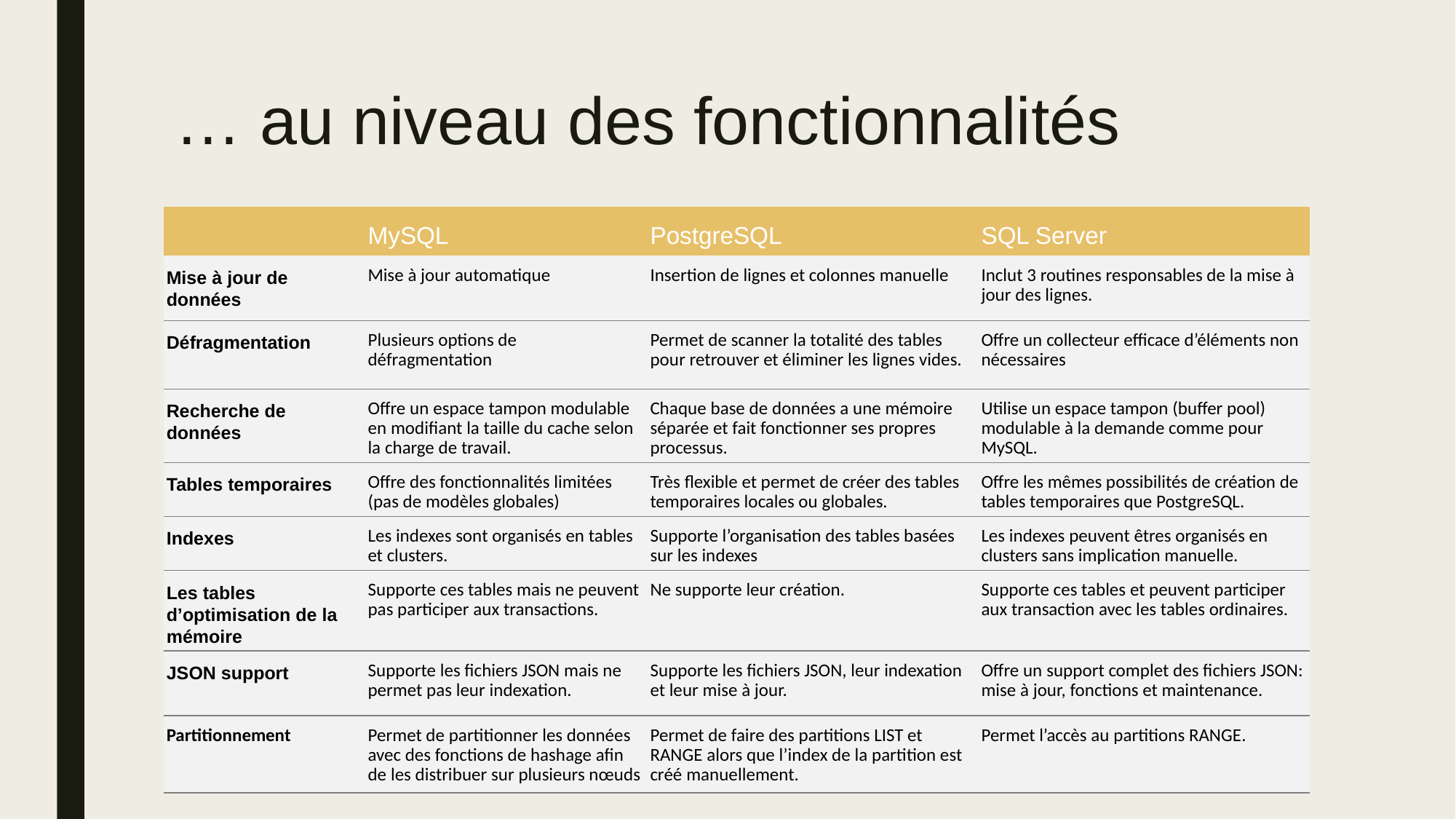

# … au niveau des fonctionnalités
|  | MySQL | PostgreSQL | SQL Server |
| --- | --- | --- | --- |
| Mise à jour de données | Mise à jour automatique | Insertion de lignes et colonnes manuelle | Inclut 3 routines responsables de la mise à jour des lignes. |
| Défragmentation | Plusieurs options de défragmentation | Permet de scanner la totalité des tables pour retrouver et éliminer les lignes vides. | Offre un collecteur efficace d’éléments non nécessaires |
| Recherche de données | Offre un espace tampon modulable en modifiant la taille du cache selon la charge de travail. | Chaque base de données a une mémoire séparée et fait fonctionner ses propres processus. | Utilise un espace tampon (buffer pool) modulable à la demande comme pour MySQL. |
| Tables temporaires | Offre des fonctionnalités limitées (pas de modèles globales) | Très flexible et permet de créer des tables temporaires locales ou globales. | Offre les mêmes possibilités de création de tables temporaires que PostgreSQL. |
| Indexes | Les indexes sont organisés en tables et clusters. | Supporte l’organisation des tables basées sur les indexes | Les indexes peuvent êtres organisés en clusters sans implication manuelle. |
| Les tables d’optimisation de la mémoire | Supporte ces tables mais ne peuvent pas participer aux transactions. | Ne supporte leur création. | Supporte ces tables et peuvent participer aux transaction avec les tables ordinaires. |
| JSON support | Supporte les fichiers JSON mais ne permet pas leur indexation. | Supporte les fichiers JSON, leur indexation et leur mise à jour. | Offre un support complet des fichiers JSON: mise à jour, fonctions et maintenance. |
| Partitionnement | Permet de partitionner les données avec des fonctions de hashage afin de les distribuer sur plusieurs nœuds | Permet de faire des partitions LIST et RANGE alors que l’index de la partition est créé manuellement. | Permet l’accès au partitions RANGE. |